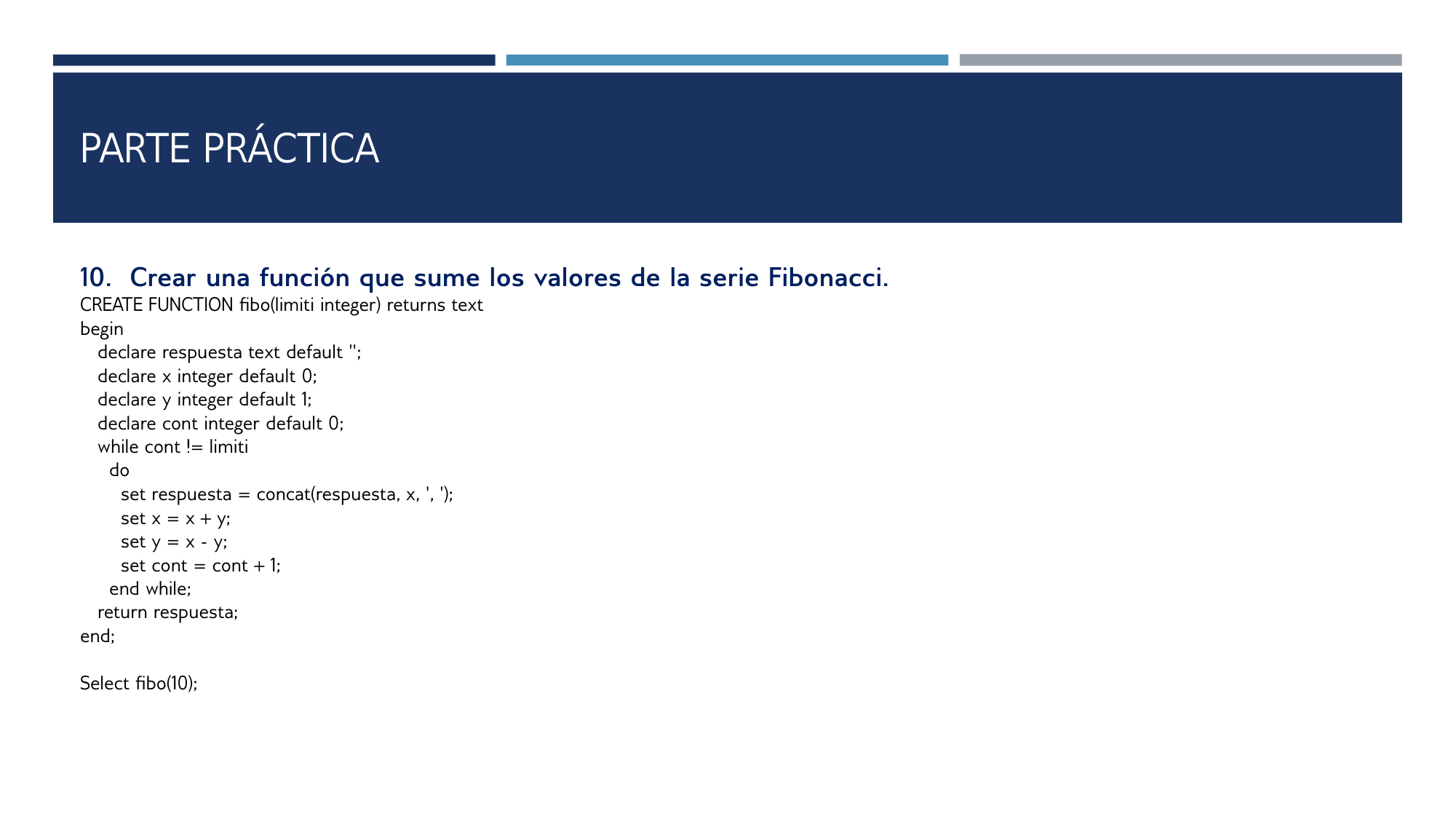

# PARTE PRÁCTICA
10.  Crear una función que sume los valores de la serie Fibonacci.
CREATE FUNCTION fibo(limiti integer) returns text
begin
   declare respuesta text default '';
   declare x integer default 0;
   declare y integer default 1;
   declare cont integer default 0;
   while cont != limiti
     do
       set respuesta = concat(respuesta, x, ', ');
       set x = x + y;
       set y = x - y;
       set cont = cont + 1;
     end while;
   return respuesta;
end;

Select fibo(10);